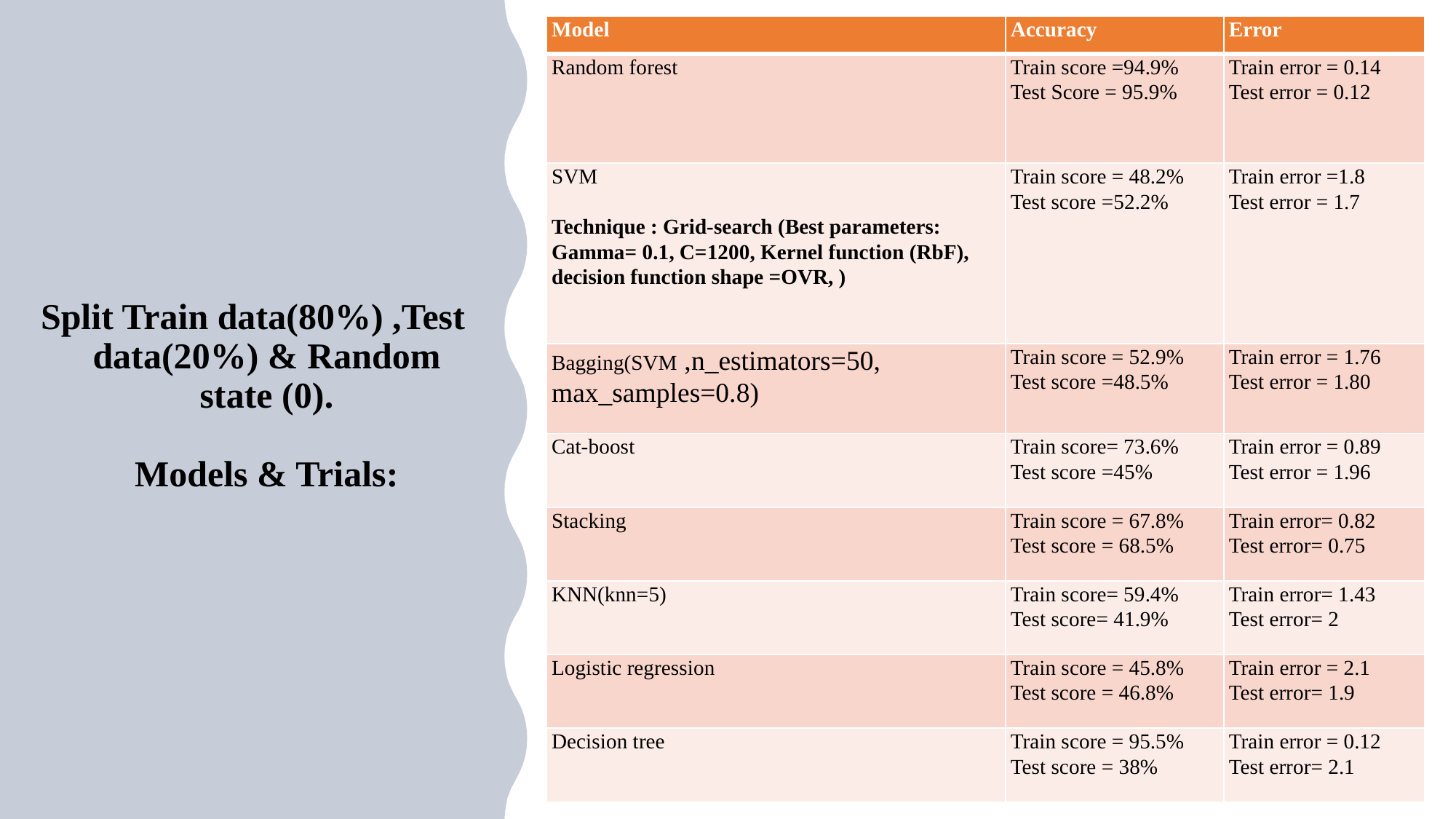

| Model | Accuracy | Error |
| --- | --- | --- |
| Random forest | Train score =94.9% Test Score = 95.9% | Train error = 0.14 Test error = 0.12 |
| SVM   Technique : Grid-search (Best parameters: Gamma= 0.1, C=1200, Kernel function (RbF), decision function shape =OVR, ) | Train score = 48.2% Test score =52.2% | Train error =1.8 Test error = 1.7 |
| Bagging(SVM ,n\_estimators=50, max\_samples=0.8) | Train score = 52.9% Test score =48.5% | Train error = 1.76 Test error = 1.80 |
| Cat-boost | Train score= 73.6% Test score =45% | Train error = 0.89 Test error = 1.96 |
| Stacking | Train score = 67.8% Test score = 68.5% | Train error= 0.82 Test error= 0.75 |
| KNN(knn=5) | Train score= 59.4% Test score= 41.9% | Train error= 1.43 Test error= 2 |
| Logistic regression | Train score = 45.8% Test score = 46.8% | Train error = 2.1 Test error= 1.9 |
| Decision tree | Train score = 95.5% Test score = 38% | Train error = 0.12 Test error= 2.1 |
# Split Train data(80%) ,Test data(20%) & Random state (0). Models & Trials: